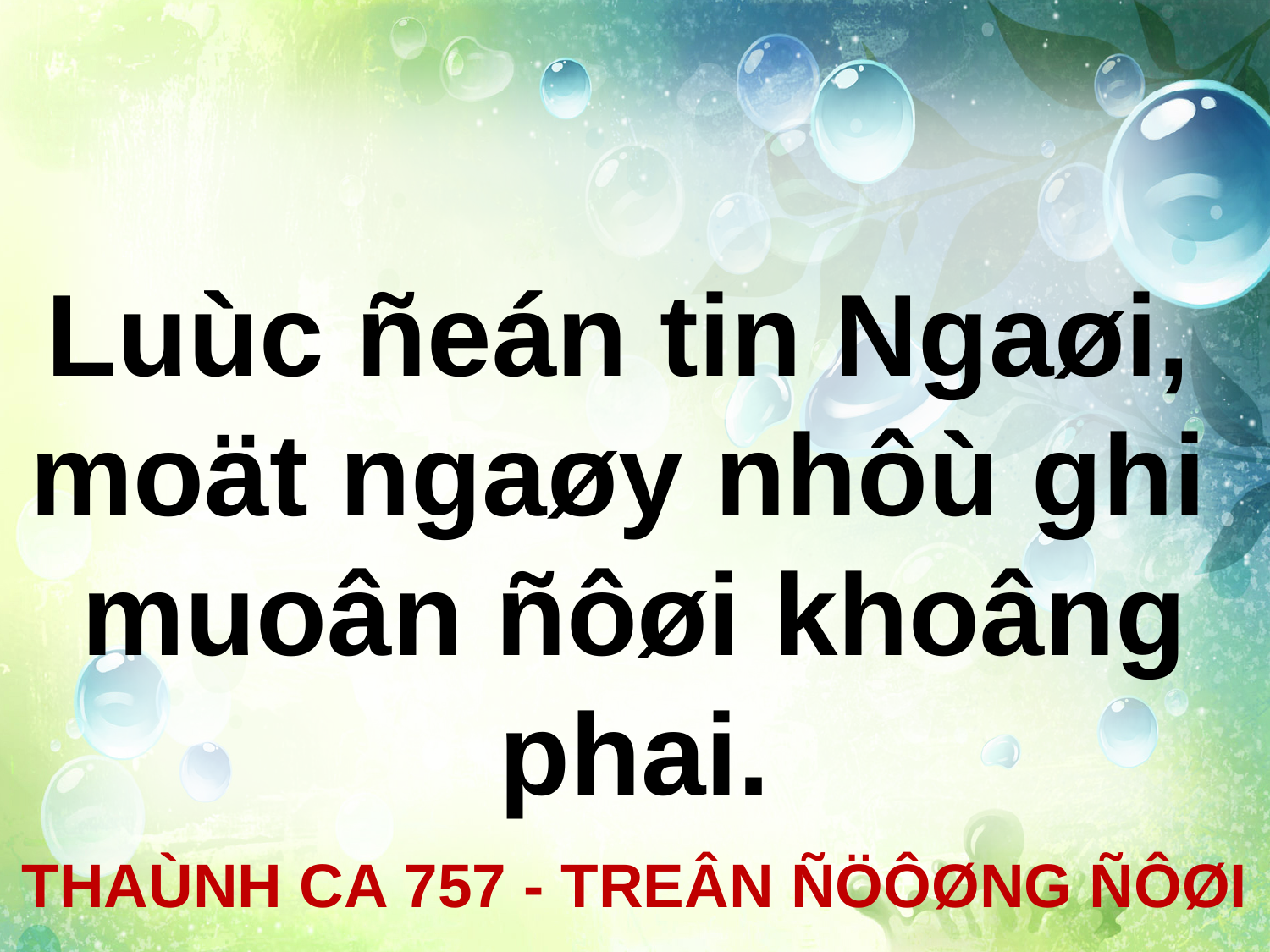

Luùc ñeán tin Ngaøi,
moät ngaøy nhôù ghi
muoân ñôøi khoâng phai.
THAÙNH CA 757 - TREÂN ÑÖÔØNG ÑÔØI